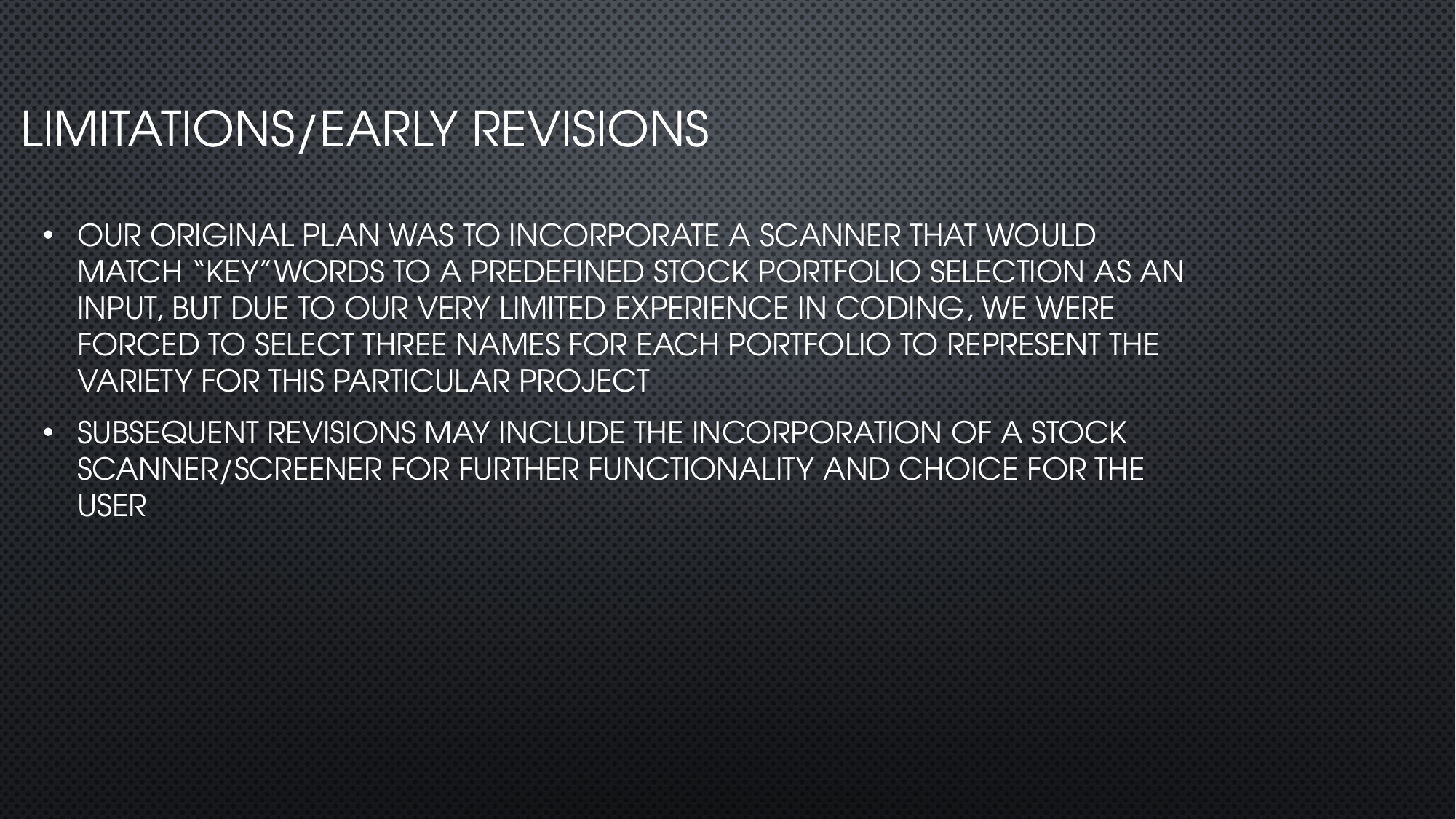

# Limitations/Early Revisions
Our original plan was to incorporate a scanner that would match “key”words to a predefined stock portfolio selection as an input, but due to our very limited experience in coding, we were forced to select three names for each portfolio to represent the variety for this particular project
Subsequent revisions may include the incorporation of a stock scanner/screener for further functionality and choice for the user